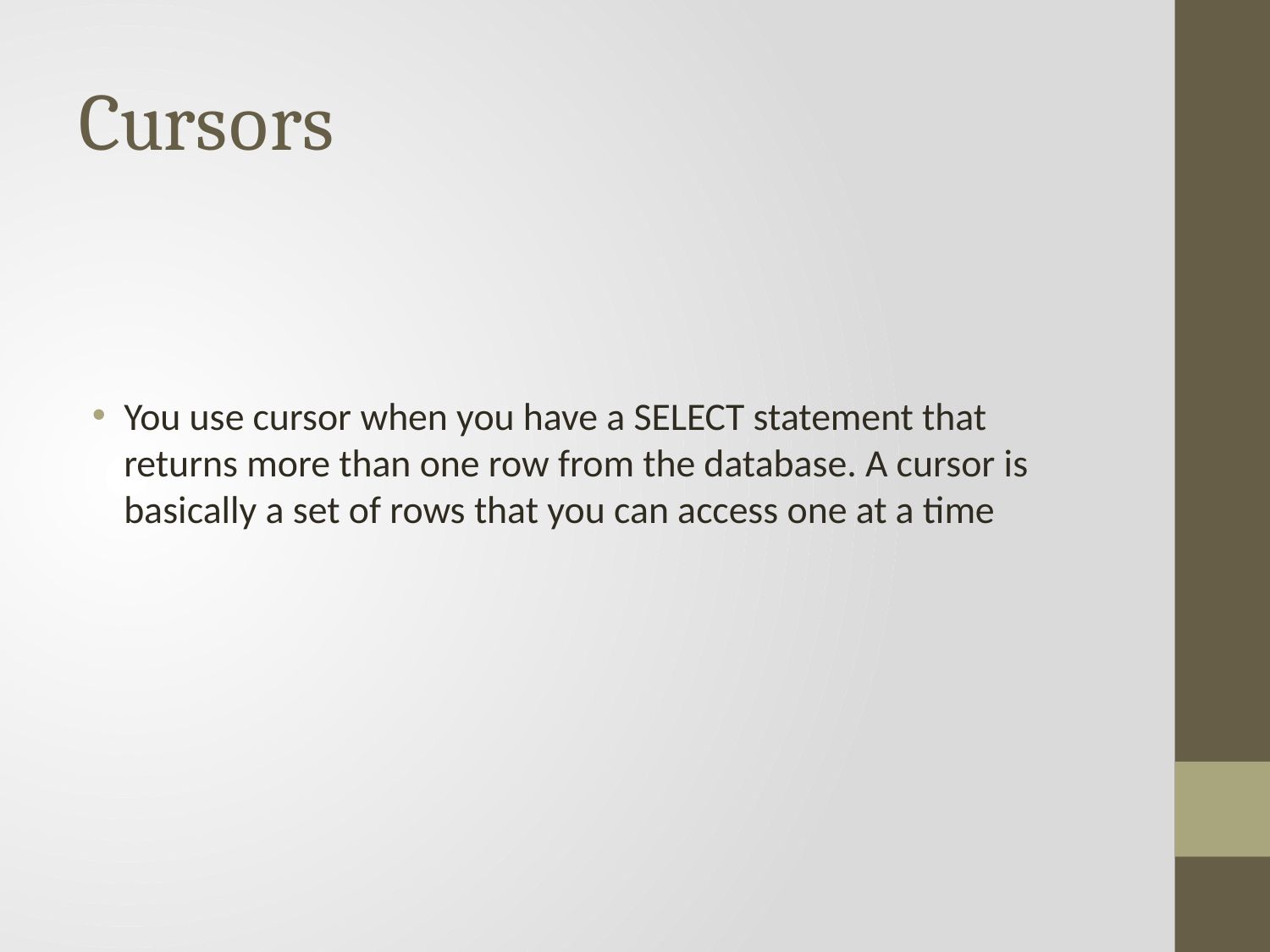

# Cursors

You use cursor when you have a SELECT statement that returns more than one row from the database. A cursor is basically a set of rows that you can access one at a time